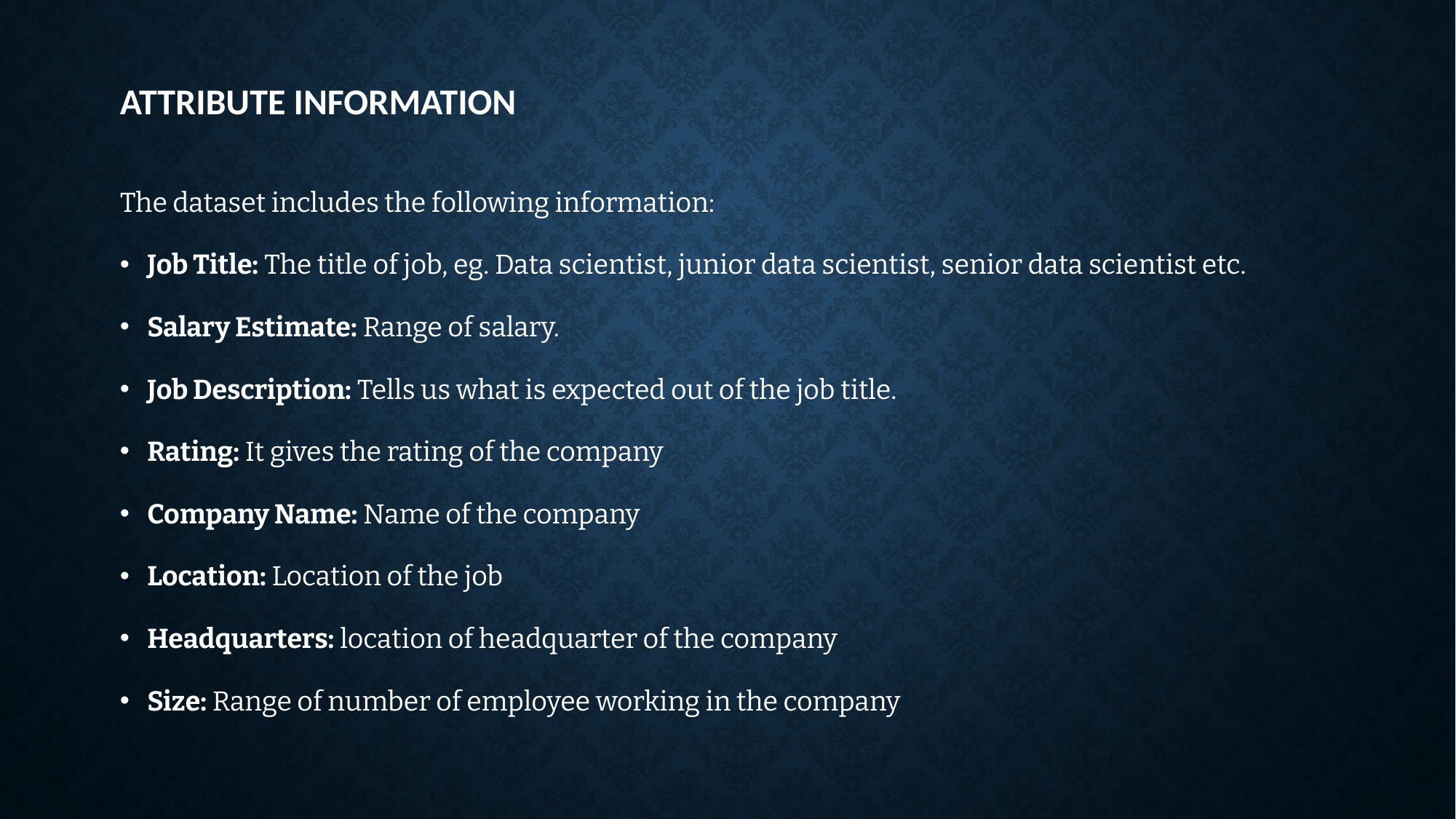

# Attribute Information
The dataset includes the following information:
Job Title: The title of job, eg. Data scientist, junior data scientist, senior data scientist etc.
Salary Estimate: Range of salary.
Job Description: Tells us what is expected out of the job title.
Rating: It gives the rating of the company
Company Name: Name of the company
Location: Location of the job
Headquarters: location of headquarter of the company
Size: Range of number of employee working in the company